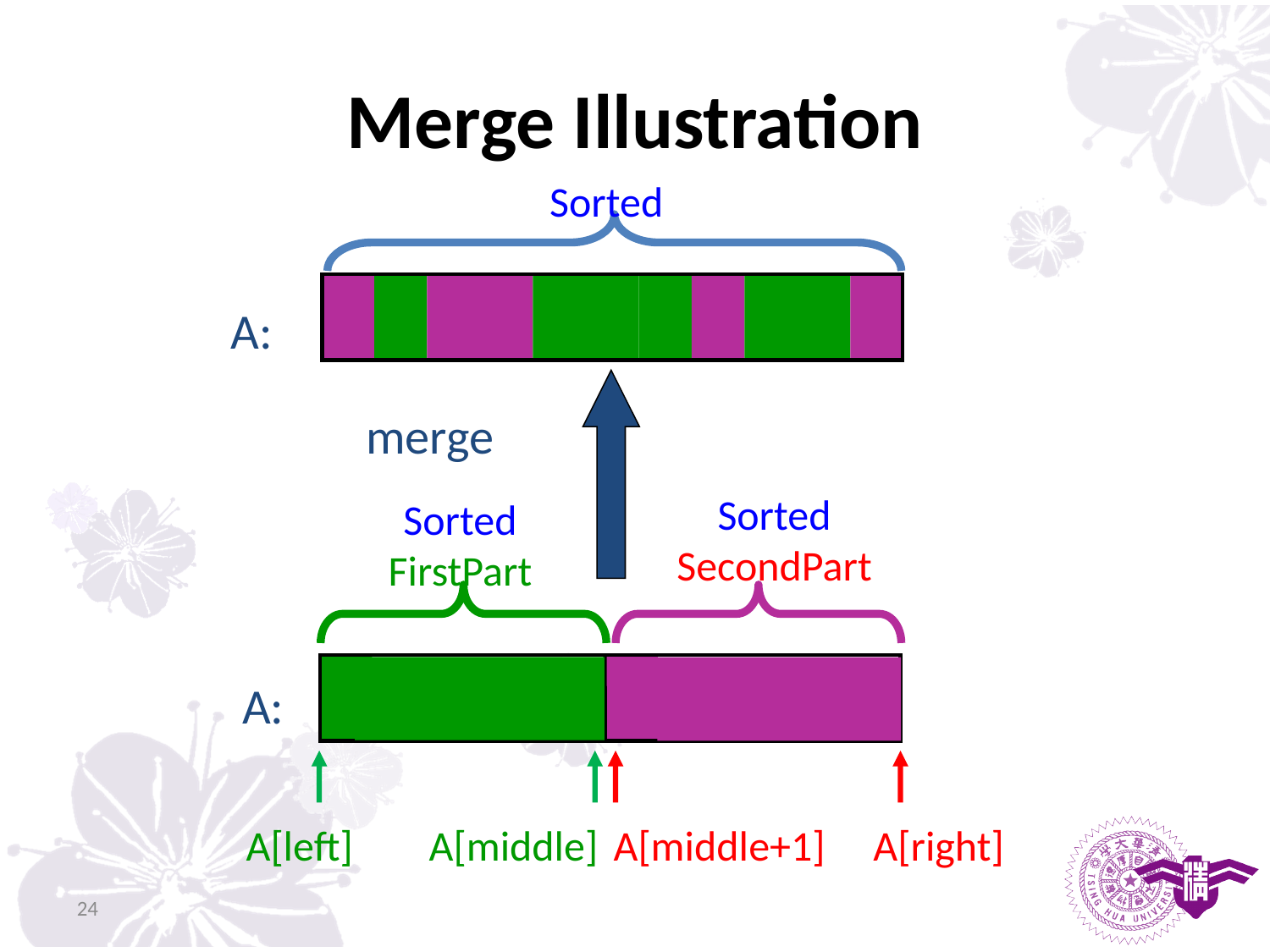

# Merge Illustration
Sorted

A:

merge

Sorted SecondPart
Sorted FirstPart

A:

A[left]
A[middle]
A[middle+1]
A[right]
24